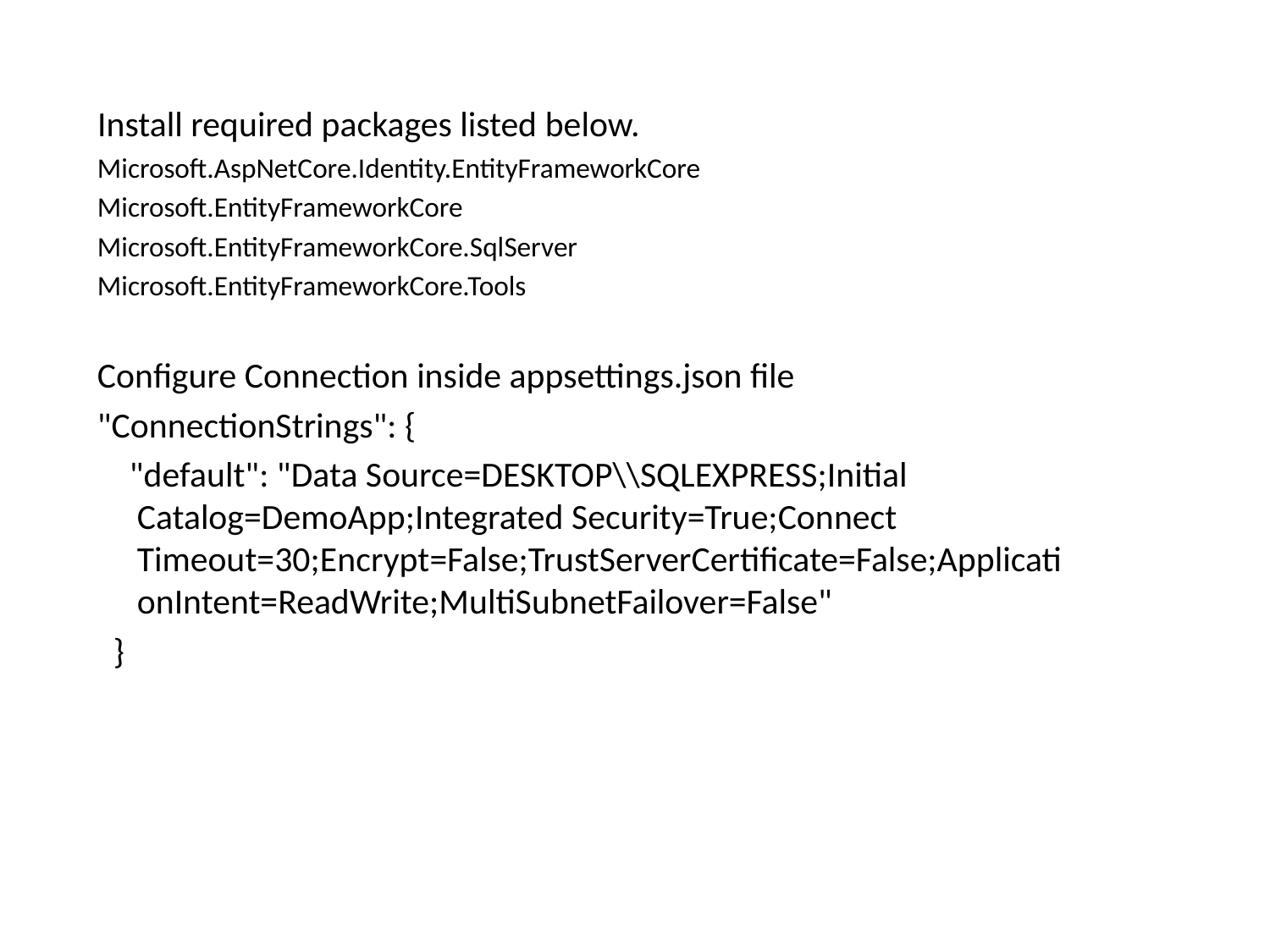

Install required packages listed below.
Microsoft.AspNetCore.Identity.EntityFrameworkCore
Microsoft.EntityFrameworkCore
Microsoft.EntityFrameworkCore.SqlServer
Microsoft.EntityFrameworkCore.Tools

Configure Connection inside appsettings.json file
"ConnectionStrings": {
    "default": "Data Source=DESKTOP\\SQLEXPRESS;Initial Catalog=DemoApp;Integrated Security=True;Connect Timeout=30;Encrypt=False;TrustServerCertificate=False;ApplicationIntent=ReadWrite;MultiSubnetFailover=False"
  }